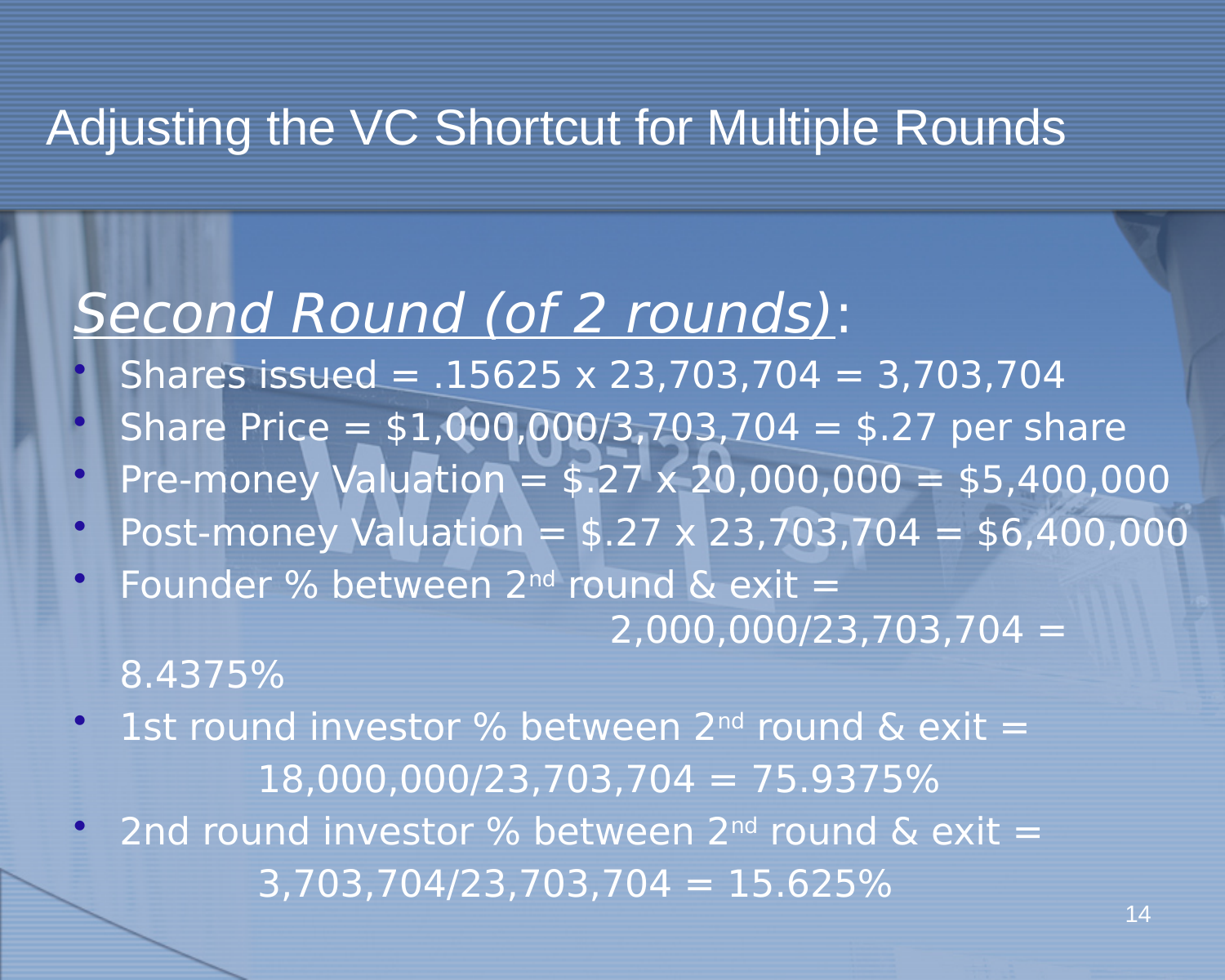

# Adjusting the VC Shortcut for Multiple Rounds
Second Round (of 2 rounds):
Shares issued = .15625 x 23,703,704 = 3,703,704
Share Price = $1,000,000/3,703,704 = $.27 per share
Pre-money Valuation = $.27 x 20,000,000 = $5,400,000
Post-money Valuation = $.27 x 23,703,704 = $6,400,000
Founder % between 2nd round & exit =  						2,000,000/23,703,704 = 8.4375%
1st round investor % between 2nd round & exit =
18,000,000/23,703,704 = 75.9375%
2nd round investor % between 2nd round & exit =
3,703,704/23,703,704 = 15.625%
14